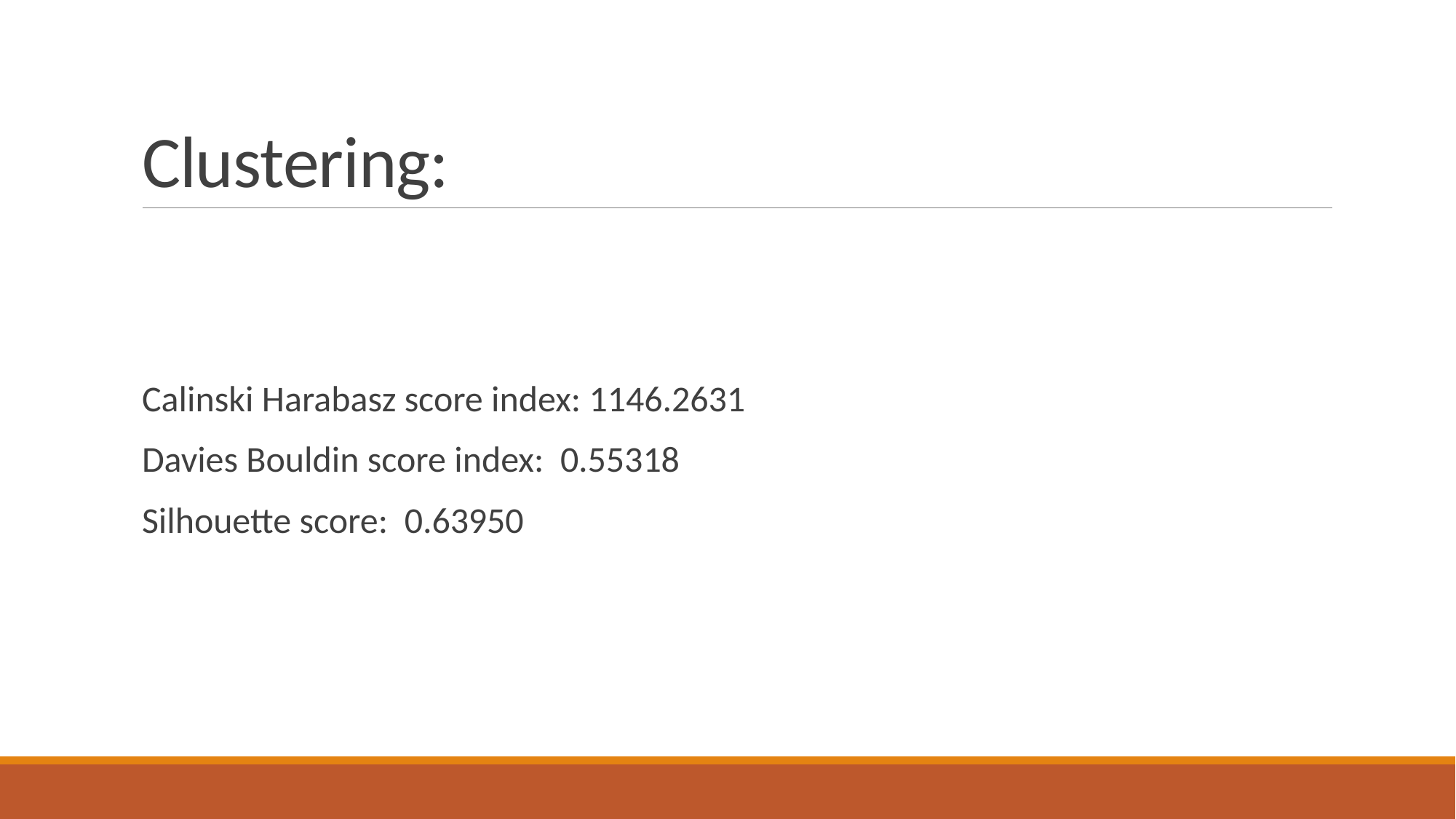

# Clustering:
Calinski Harabasz score index: 1146.2631
Davies Bouldin score index:  0.55318
Silhouette score:  0.63950